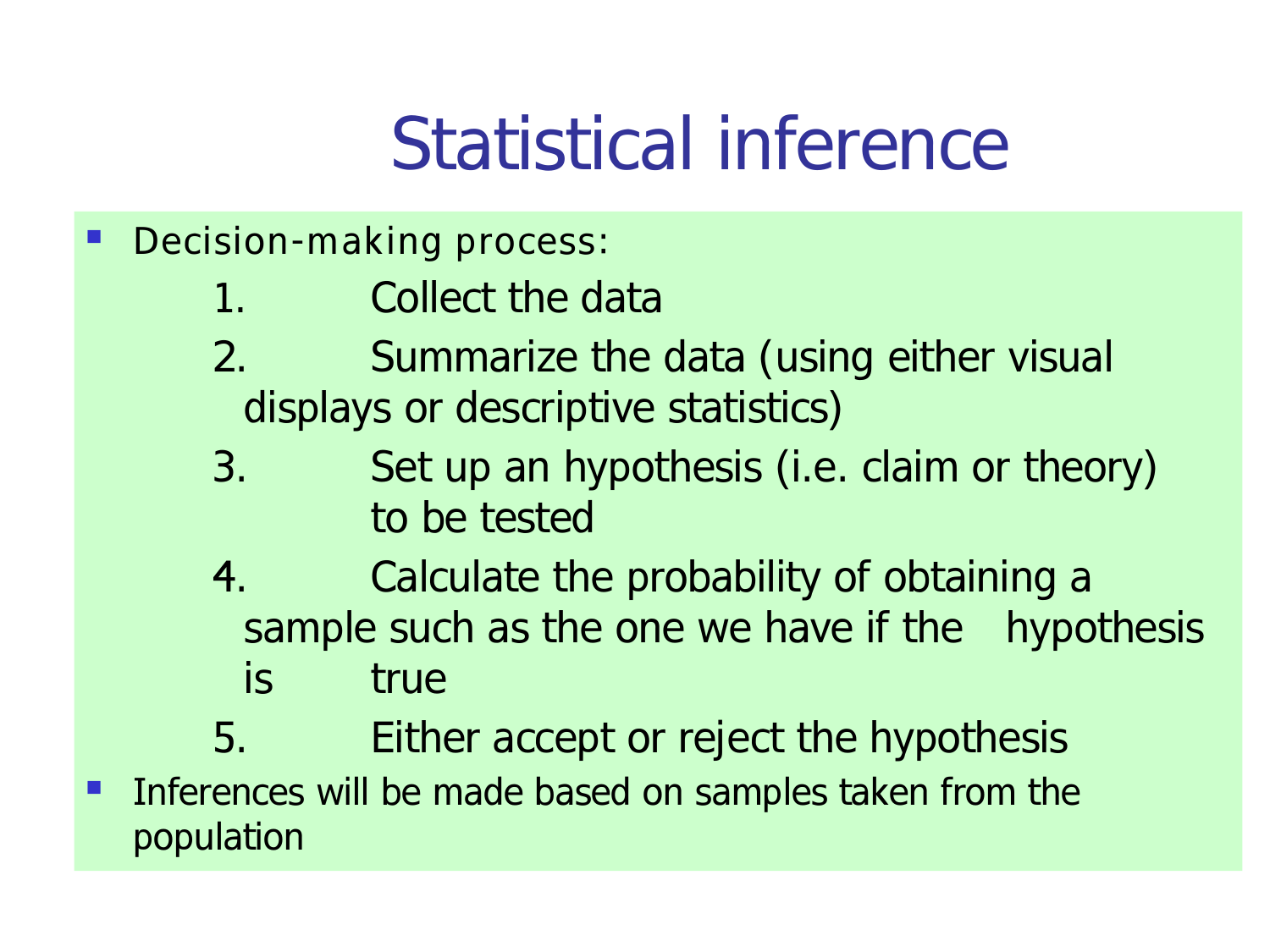

# Statistical inference
Decision-making process:
1.	Collect the data
2. 	Summarize the data (using either visual 	displays or descriptive statistics)
3.	Set up an hypothesis (i.e. claim or theory) 	to be tested
4.	Calculate the probability of obtaining a 	sample such as the one we have if the 	hypothesis is 	true
5.	Either accept or reject the hypothesis
Inferences will be made based on samples taken from the population